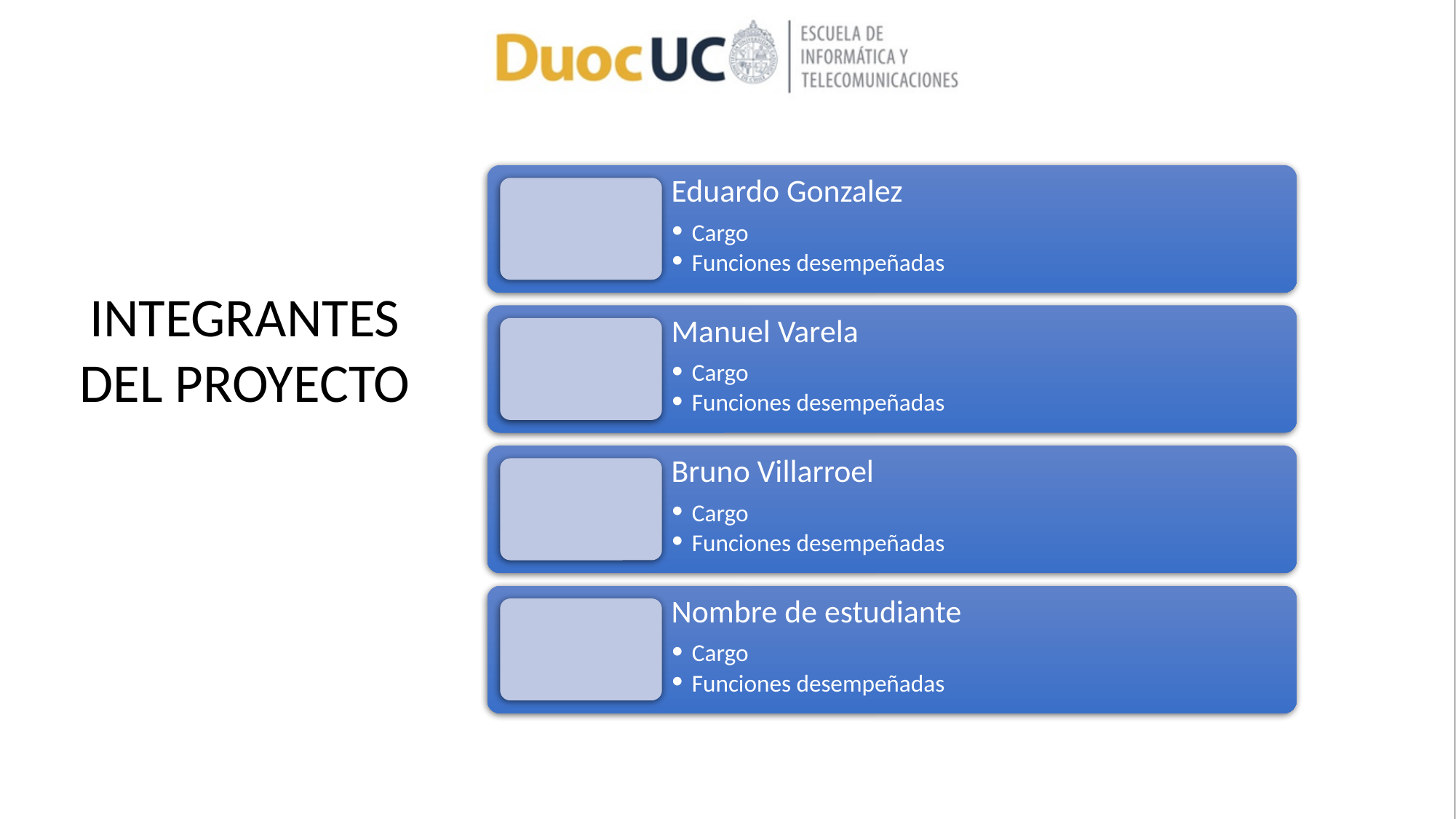

Eduardo Gonzalez
Cargo
Funciones desempeñadas

Manuel Varela
Cargo
Funciones desempeñadas

Bruno Villarroel
Cargo
Funciones desempeñadas

Nombre de estudiante
Cargo
Funciones desempeñadas

INTEGRANTES DEL PROYECTO